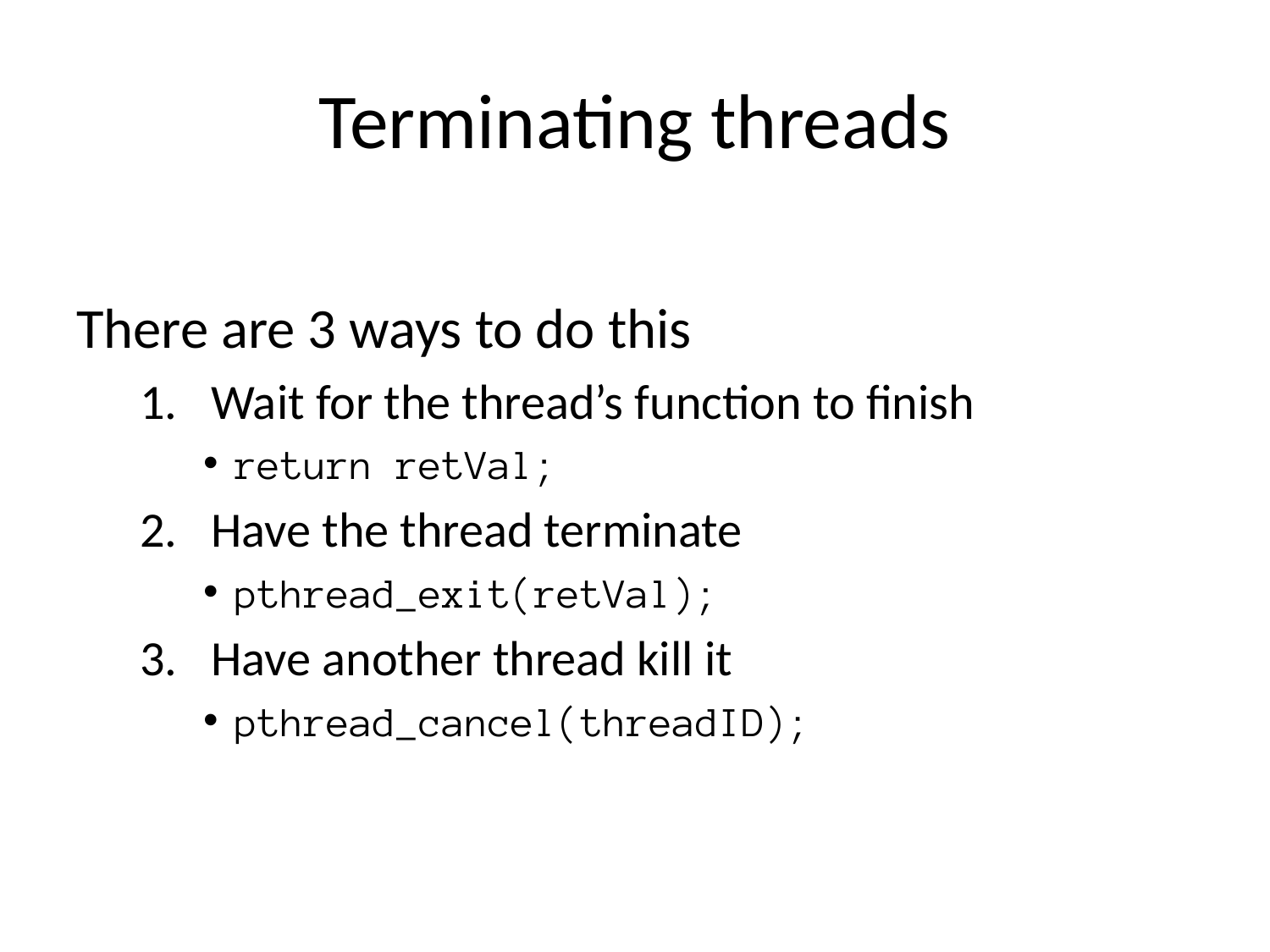

# Terminating threads
There are 3 ways to do this
Wait for the thread’s function to finish
return retVal;
Have the thread terminate
pthread_exit(retVal);
Have another thread kill it
pthread_cancel(threadID);